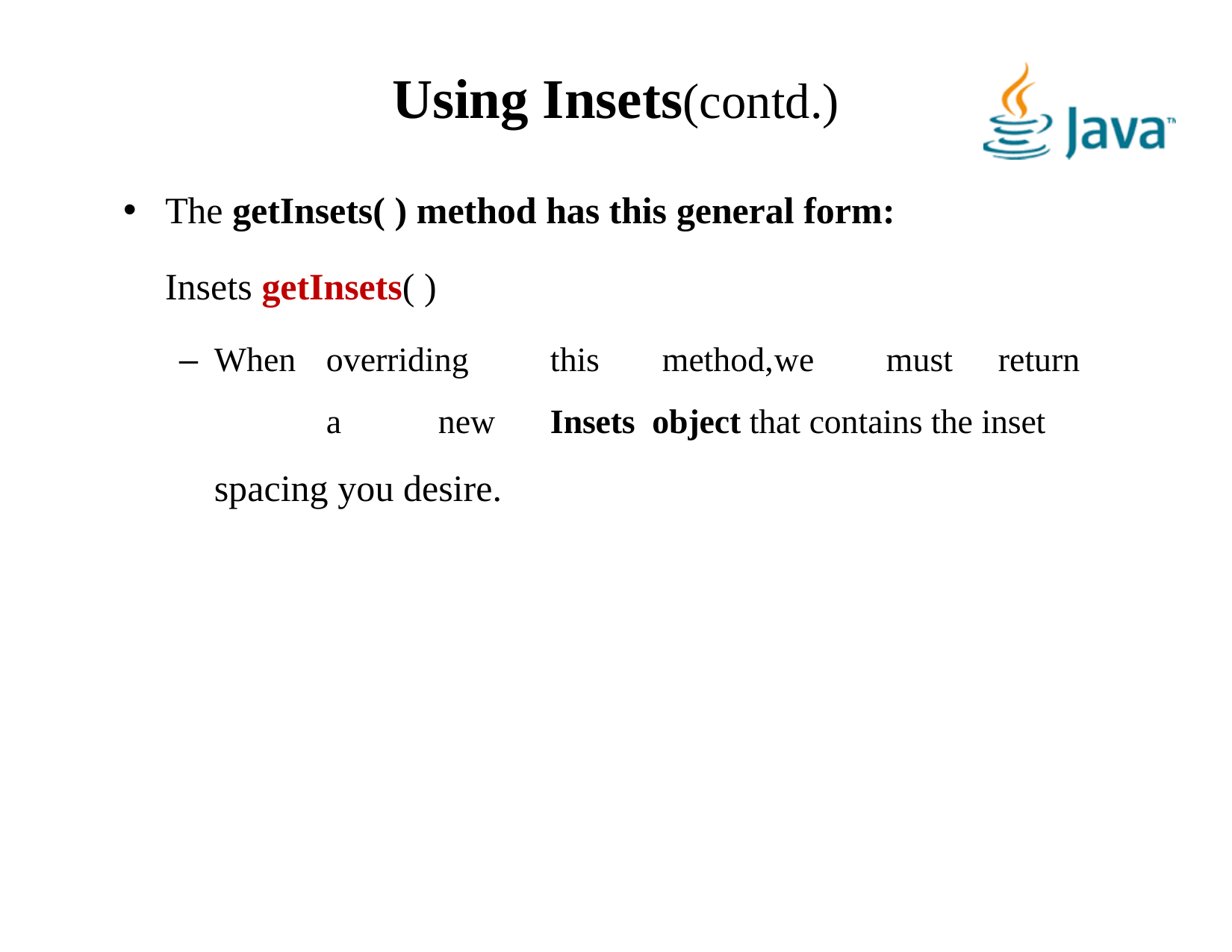

# Using Insets(contd.)
The getInsets( ) method has this general form:
Insets getInsets( )
–	When	overriding	this	method,	we	must	return	a	new	Insets  object that contains the inset spacing you desire.